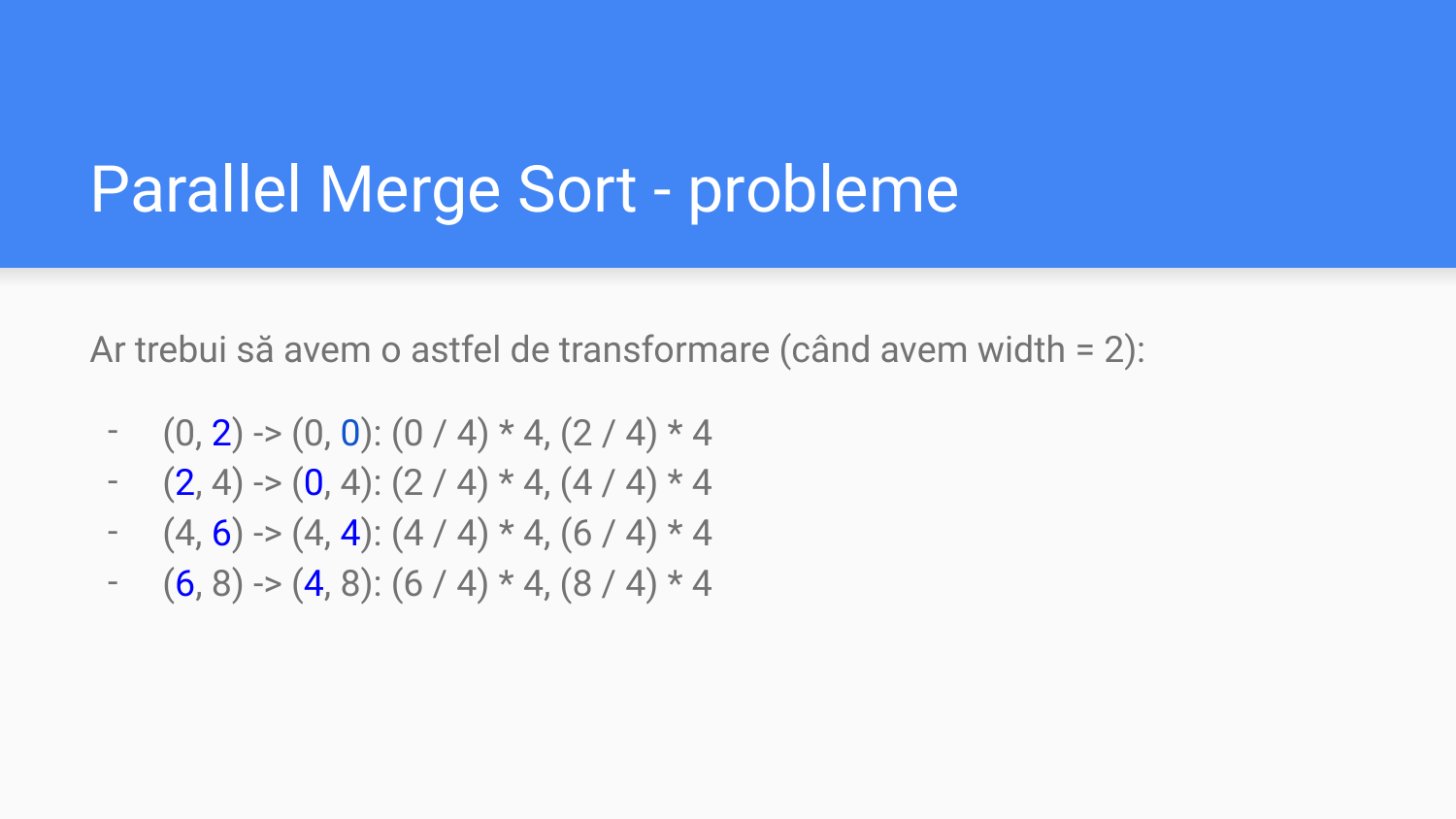

# Parallel Merge Sort - probleme
Ar trebui să avem o astfel de transformare (când avem width = 2):
(0, 2) -> (0, 0): (0 / 4) * 4, (2 / 4) * 4
(2, 4) -> (0, 4): (2 / 4) * 4, (4 / 4) * 4
(4, 6) -> (4, 4): (4 / 4) * 4, (6 / 4) * 4
(6, 8) -> (4, 8): (6 / 4) * 4, (8 / 4) * 4